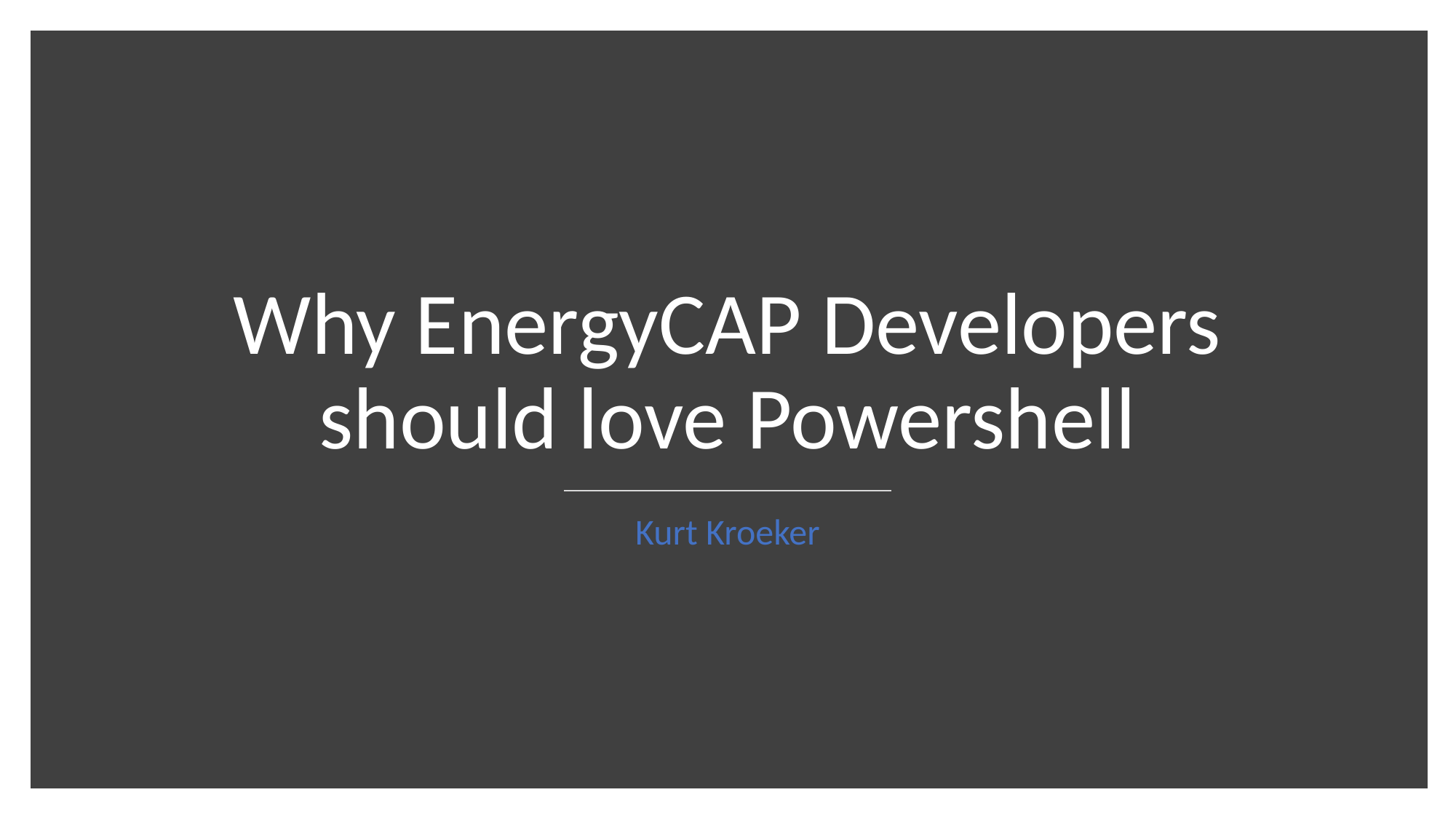

# Why EnergyCAP Developers should love Powershell
Kurt Kroeker